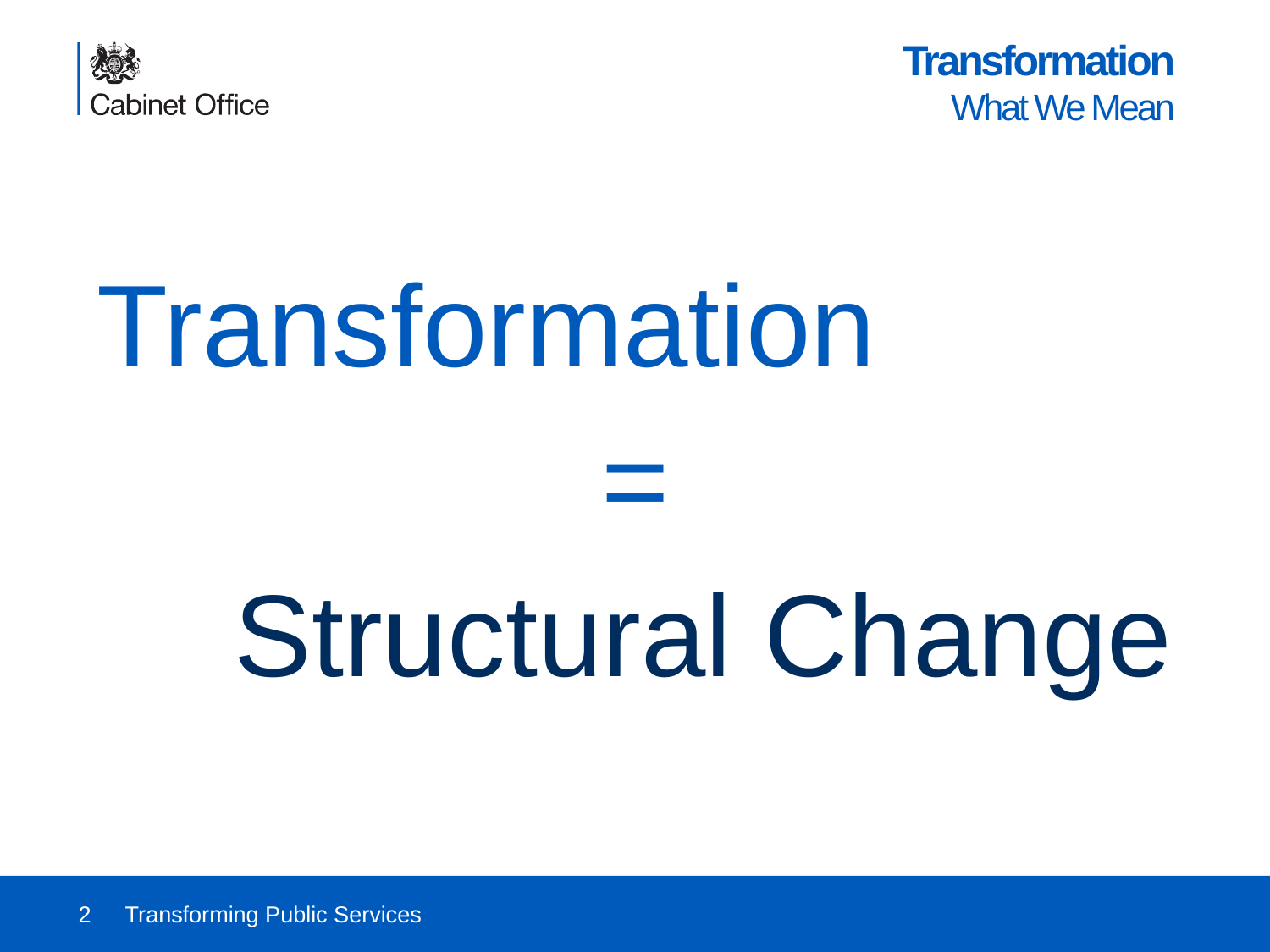

# Transformation What We Mean
Transformation
=
Structural Change
2
Transforming Public Services